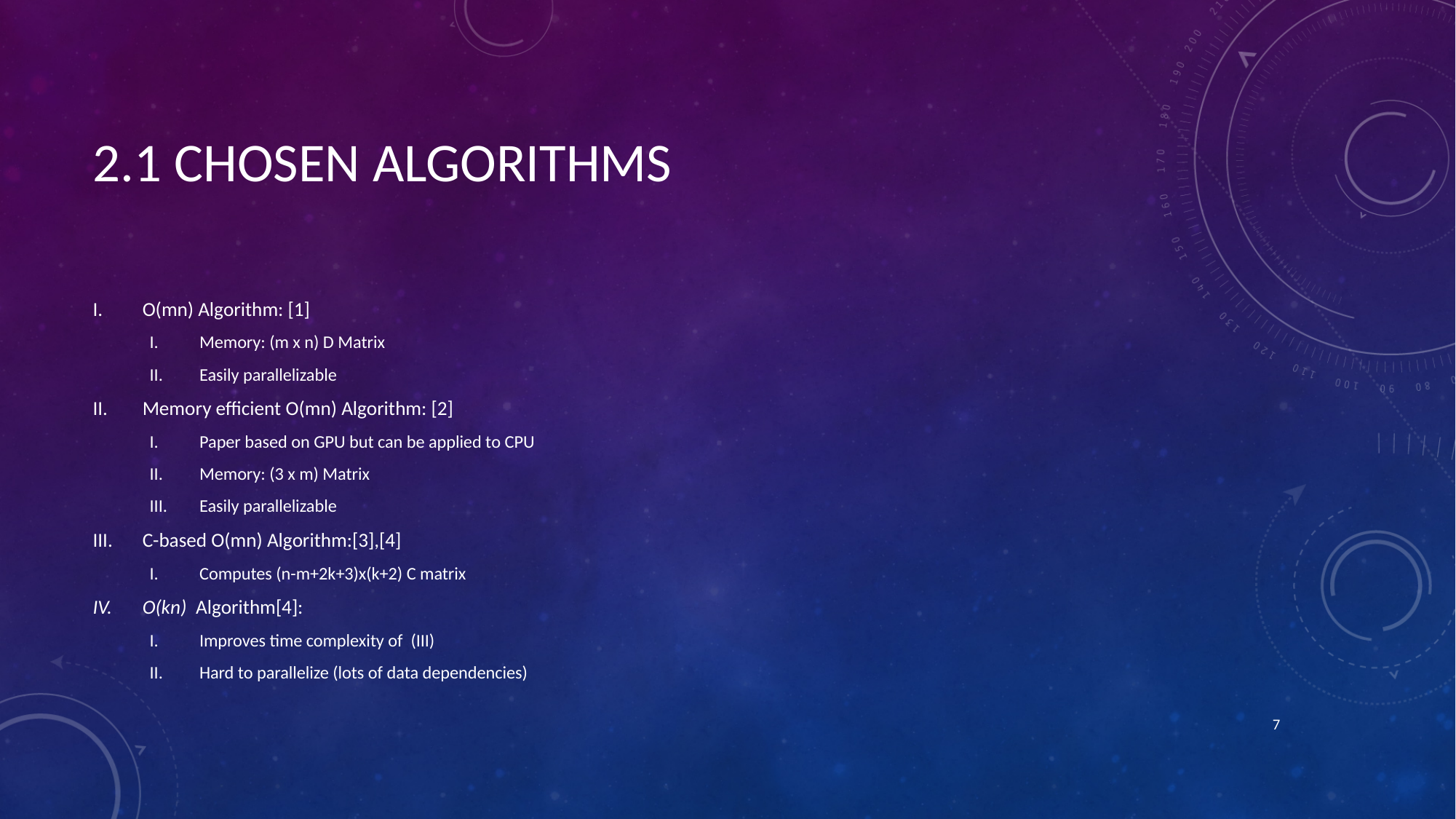

# 2.1 Chosen Algorithms

O(mn) Algorithm: [1]
Memory: (m x n) D Matrix
Easily parallelizable
Memory efficient O(mn) Algorithm: [2]
Paper based on GPU but can be applied to CPU
Memory: (3 x m) Matrix
Easily parallelizable
C-based O(mn) Algorithm:[3],[4]
Computes (n-m+2k+3)x(k+2) C matrix
O(kn)  Algorithm[4]:
Improves time complexity of  (III)
Hard to parallelize (lots of data dependencies)

7